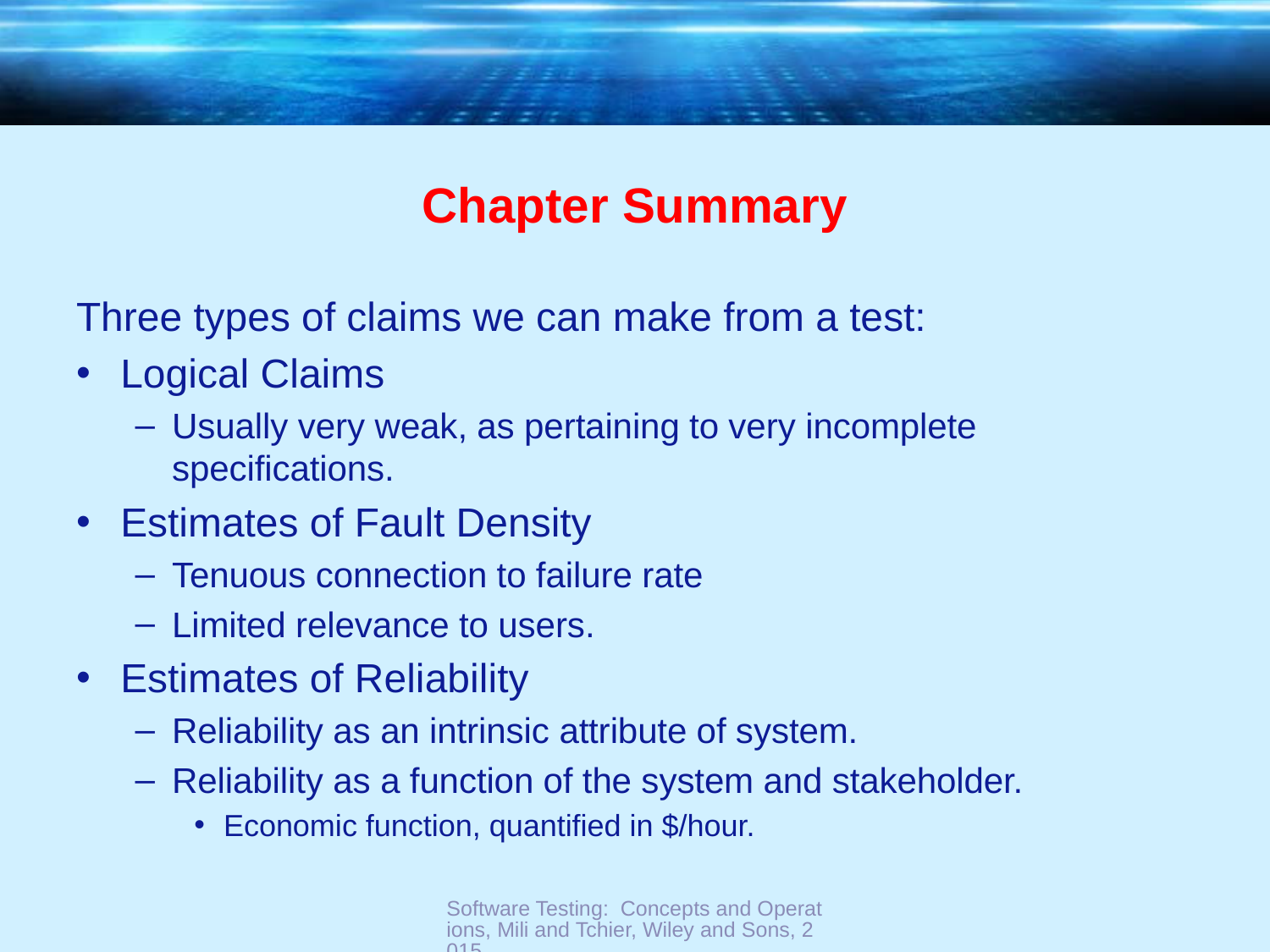

# Chapter Summary
Three types of claims we can make from a test:
Logical Claims
Usually very weak, as pertaining to very incomplete specifications.
Estimates of Fault Density
Tenuous connection to failure rate
Limited relevance to users.
Estimates of Reliability
Reliability as an intrinsic attribute of system.
Reliability as a function of the system and stakeholder.
Economic function, quantified in $/hour.

Software Testing:  Concepts and Operations, Mili and Tchier, Wiley and Sons, 2015